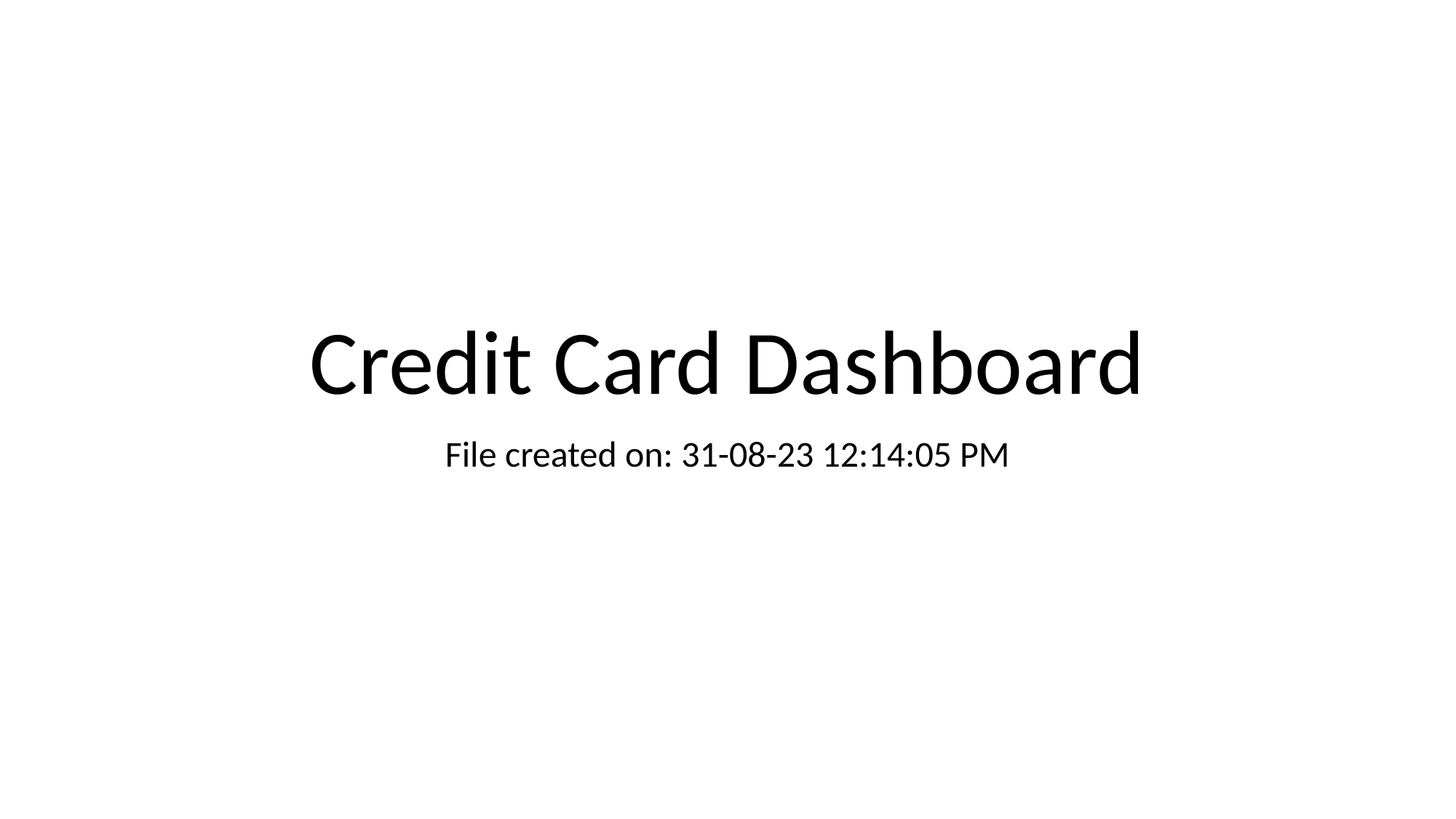

# Credit Card Dashboard
File created on: 31-08-23 12:14:05 PM